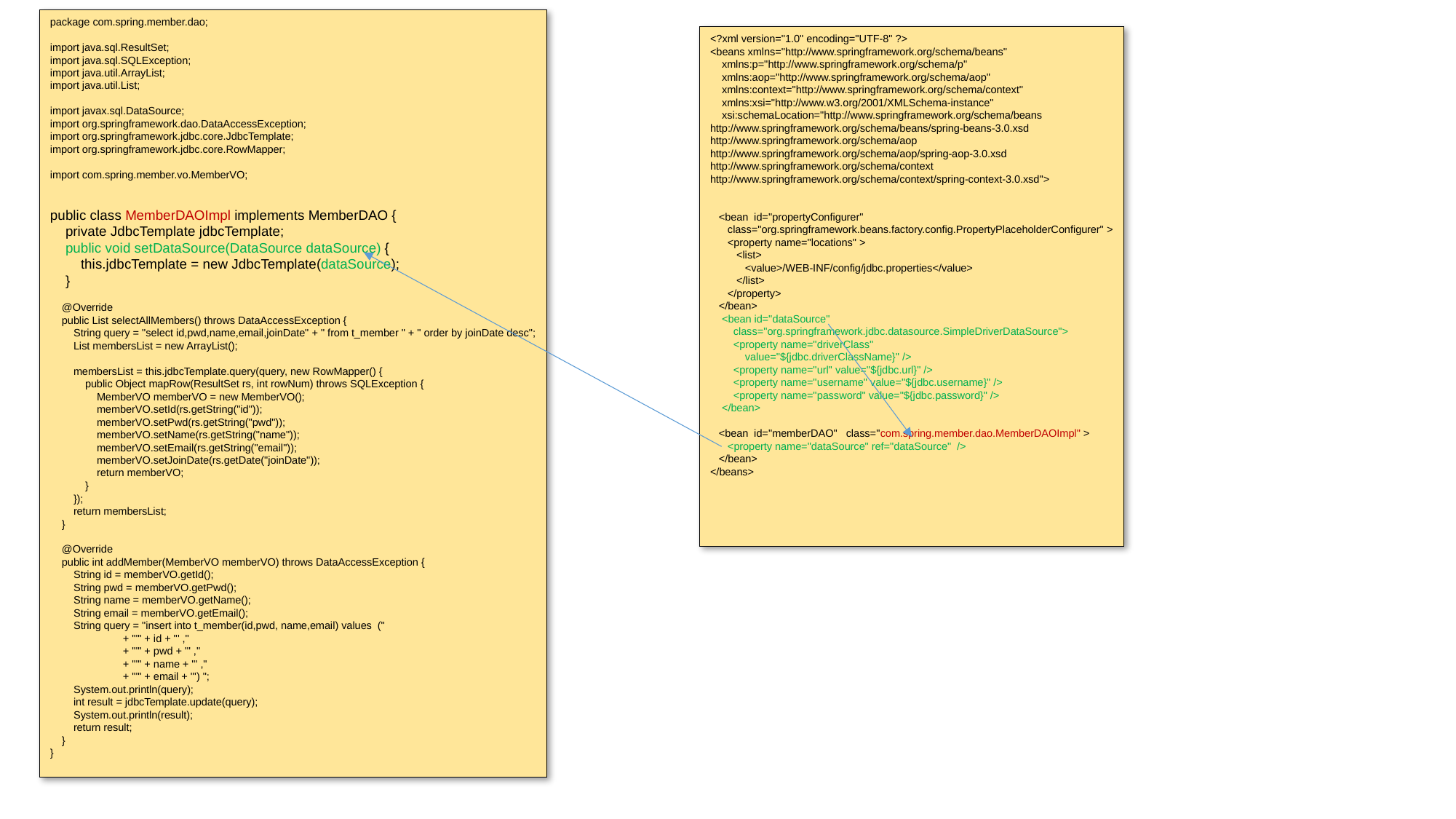

package com.spring.member.dao;
import java.sql.ResultSet;
import java.sql.SQLException;
import java.util.ArrayList;
import java.util.List;
import javax.sql.DataSource;
import org.springframework.dao.DataAccessException;
import org.springframework.jdbc.core.JdbcTemplate;
import org.springframework.jdbc.core.RowMapper;
import com.spring.member.vo.MemberVO;
public class MemberDAOImpl implements MemberDAO {
    private JdbcTemplate jdbcTemplate;
    public void setDataSource(DataSource dataSource) {
        this.jdbcTemplate = new JdbcTemplate(dataSource);
    }
    @Override
    public List selectAllMembers() throws DataAccessException {
        String query = "select id,pwd,name,email,joinDate" + " from t_member " + " order by joinDate desc";
        List membersList = new ArrayList();
        membersList = this.jdbcTemplate.query(query, new RowMapper() {
            public Object mapRow(ResultSet rs, int rowNum) throws SQLException {
                MemberVO memberVO = new MemberVO();
                memberVO.setId(rs.getString("id"));
                memberVO.setPwd(rs.getString("pwd"));
                memberVO.setName(rs.getString("name"));
                memberVO.setEmail(rs.getString("email"));
                memberVO.setJoinDate(rs.getDate("joinDate"));
                return memberVO;
            }
        });
        return membersList;
    }
    @Override
    public int addMember(MemberVO memberVO) throws DataAccessException {
        String id = memberVO.getId();
        String pwd = memberVO.getPwd();
        String name = memberVO.getName();
        String email = memberVO.getEmail();
        String query = "insert into t_member(id,pwd, name,email) values  ("
                         + "'" + id + "' ,"
                         + "'" + pwd + "' ,"
                         + "'" + name + "' ,"
                         + "'" + email + "') ";
        System.out.println(query);
        int result = jdbcTemplate.update(query);
        System.out.println(result);
        return result;
    }
}

<?xml version="1.0" encoding="UTF-8" ?>
<beans xmlns="http://www.springframework.org/schema/beans"
    xmlns:p="http://www.springframework.org/schema/p"
    xmlns:aop="http://www.springframework.org/schema/aop"
    xmlns:context="http://www.springframework.org/schema/context"
    xmlns:xsi="http://www.w3.org/2001/XMLSchema-instance"
    xsi:schemaLocation="http://www.springframework.org/schema/beans
http://www.springframework.org/schema/beans/spring-beans-3.0.xsd
http://www.springframework.org/schema/aop
http://www.springframework.org/schema/aop/spring-aop-3.0.xsd
http://www.springframework.org/schema/context
http://www.springframework.org/schema/context/spring-context-3.0.xsd">

   <bean  id="propertyConfigurer"
      class="org.springframework.beans.factory.config.PropertyPlaceholderConfigurer" >
      <property name="locations" >
         <list>
            <value>/WEB-INF/config/jdbc.properties</value>
         </list>
      </property>
   </bean>
    <bean id="dataSource"
        class="org.springframework.jdbc.datasource.SimpleDriverDataSource">
        <property name="driverClass"
            value="${jdbc.driverClassName}" />
        <property name="url" value="${jdbc.url}" />
        <property name="username" value="${jdbc.username}" />
        <property name="password" value="${jdbc.password}" />
    </bean>

   <bean  id="memberDAO"   class="com.spring.member.dao.MemberDAOImpl" >
      <property name="dataSource" ref="dataSource"  />
   </bean>
</beans>